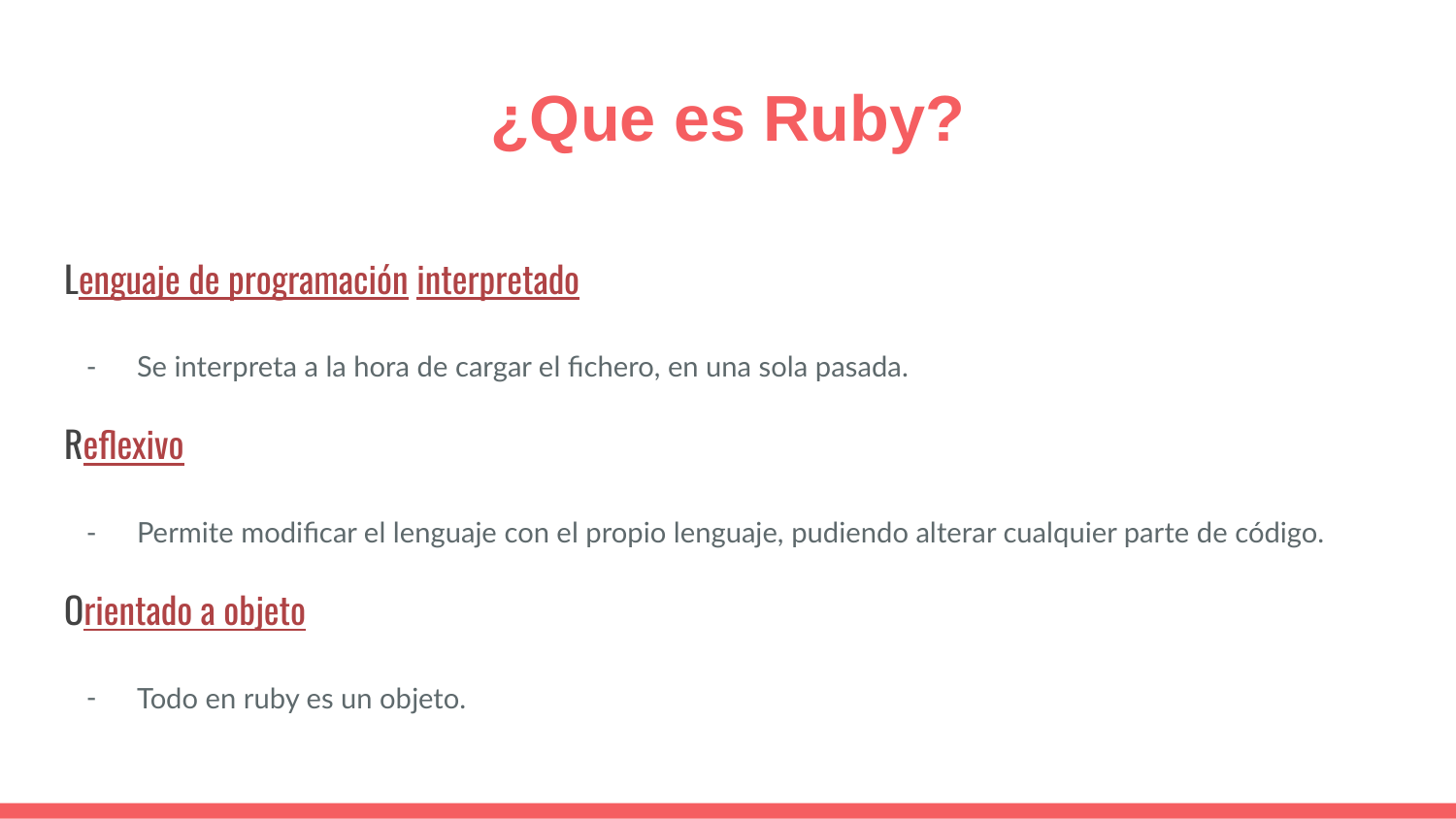

# ¿Que es Ruby?
Lenguaje de programación interpretado
Se interpreta a la hora de cargar el fichero, en una sola pasada.
Reflexivo
Permite modificar el lenguaje con el propio lenguaje, pudiendo alterar cualquier parte de código.
Orientado a objeto
Todo en ruby es un objeto.